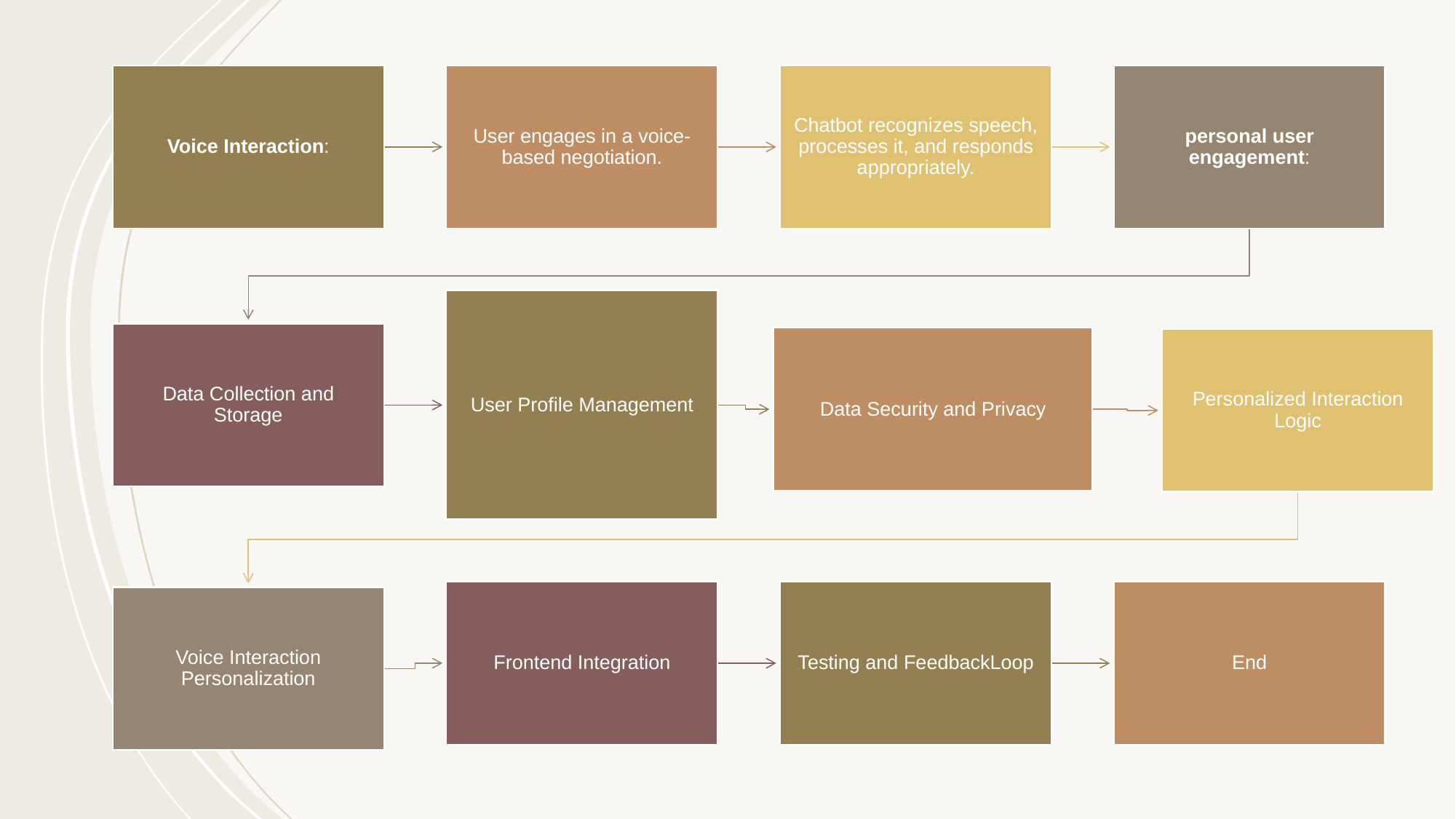

Voice Interaction:

User engages in a voice-based negotiation.

Chatbot recognizes speech, processes it, and responds appropriately.

personal user engagement:

Data Collection and Storage

User Profile Management

Data Security and Privacy

Personalized Interaction Logic

Voice Interaction Personalization

Frontend Integration

Testing and FeedbackLoop
End